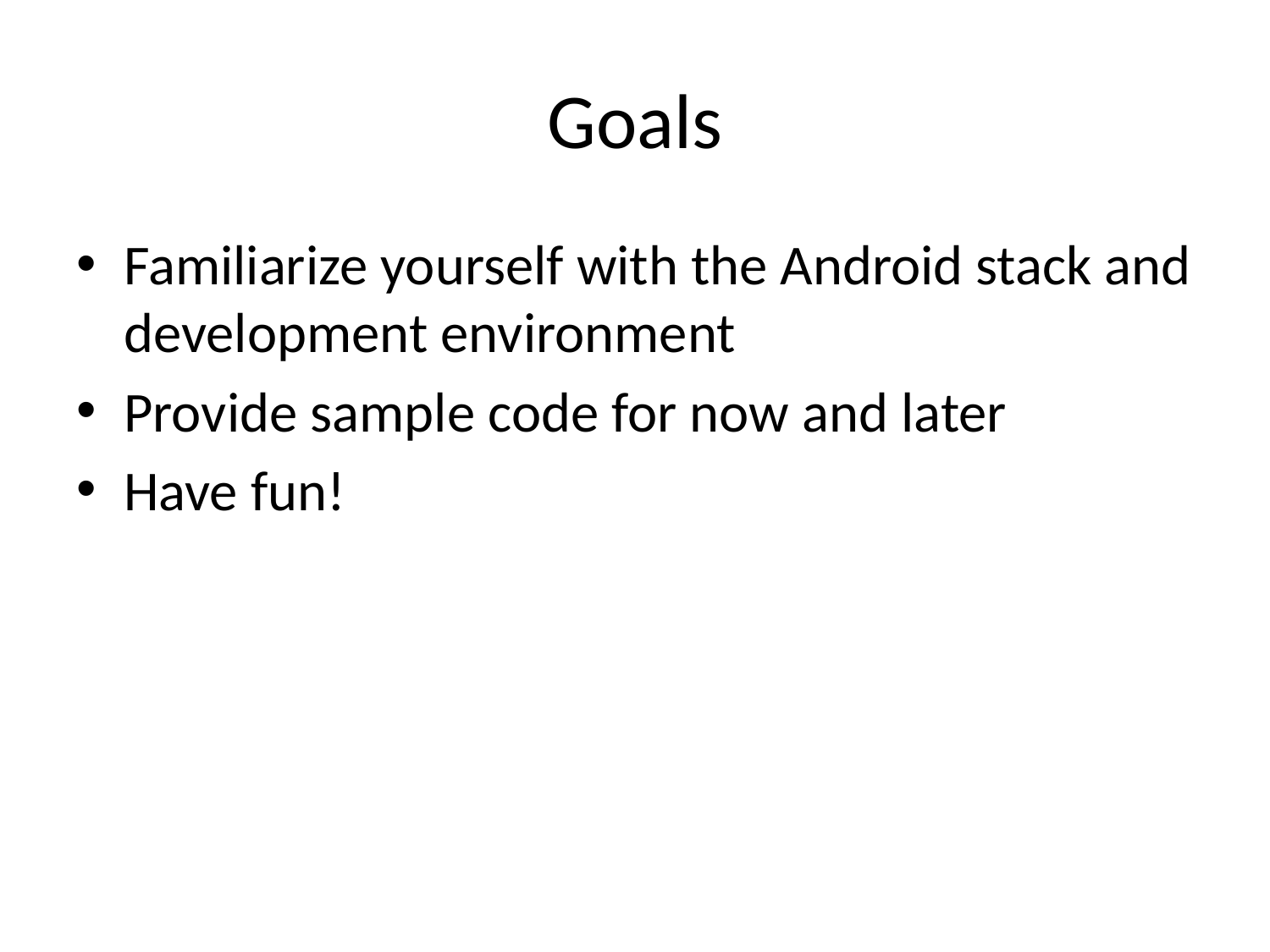

# Goals
Familiarize yourself with the Android stack and development environment
Provide sample code for now and later
Have fun!